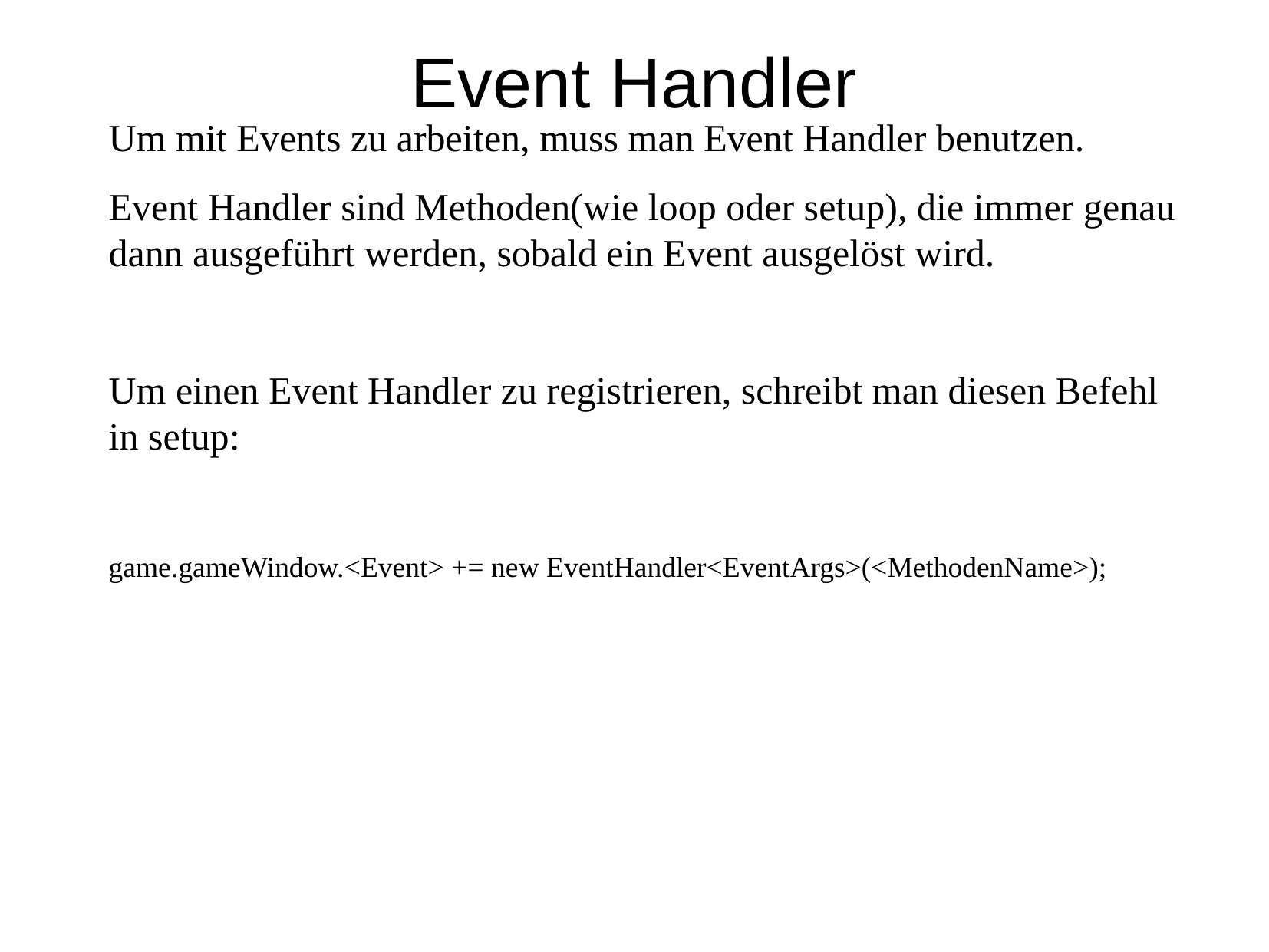

Event Handler
	Um mit Events zu arbeiten, muss man Event Handler benutzen.
	Event Handler sind Methoden(wie loop oder setup), die immer genau dann ausgeführt werden, sobald ein Event ausgelöst wird.

	Um einen Event Handler zu registrieren, schreibt man diesen Befehl in setup:

	game.gameWindow.<Event> += new EventHandler<EventArgs>(<MethodenName>);